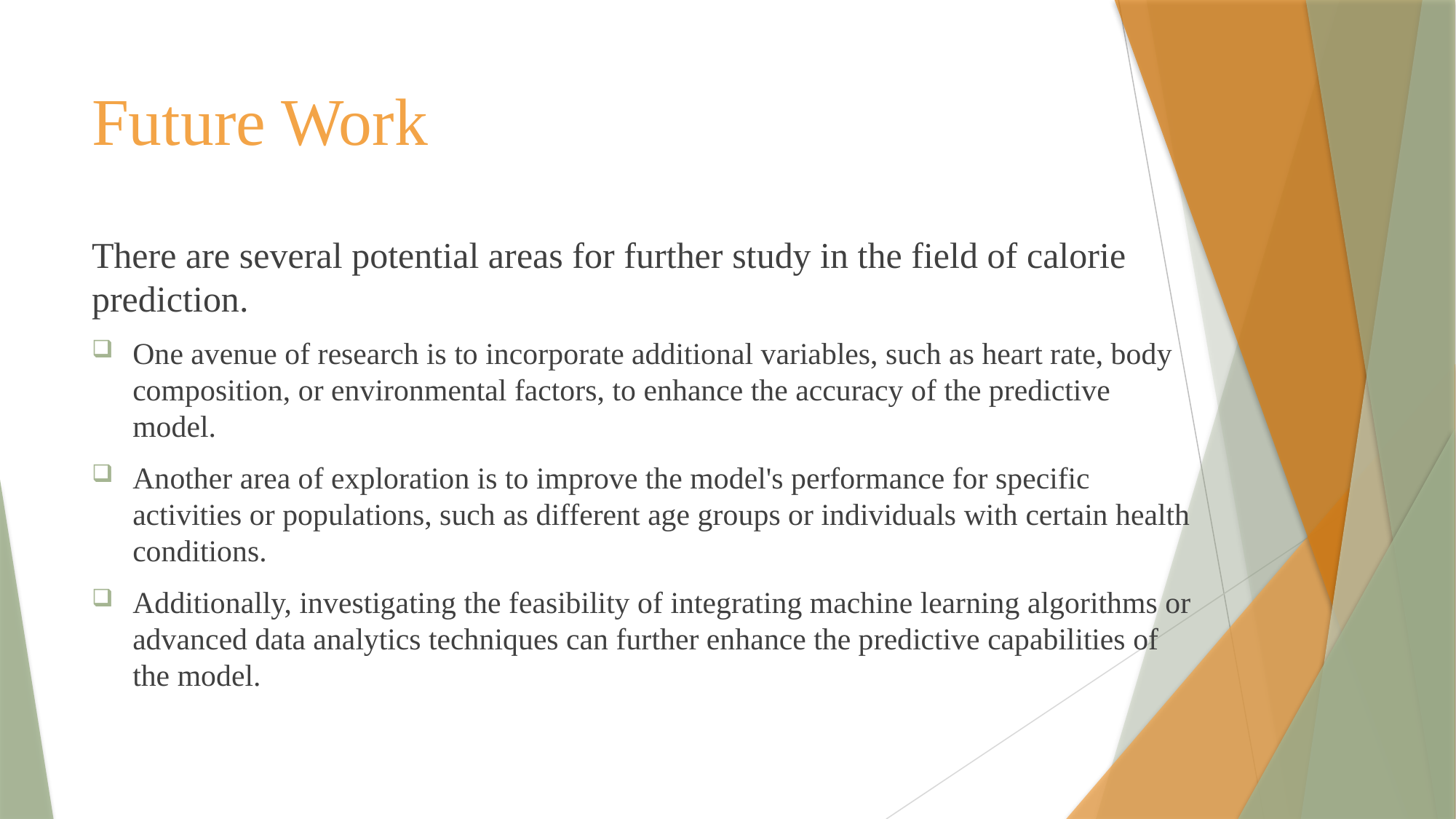

# Future Work
There are several potential areas for further study in the field of calorie prediction.
One avenue of research is to incorporate additional variables, such as heart rate, body composition, or environmental factors, to enhance the accuracy of the predictive model.
Another area of exploration is to improve the model's performance for specific activities or populations, such as different age groups or individuals with certain health conditions.
Additionally, investigating the feasibility of integrating machine learning algorithms or advanced data analytics techniques can further enhance the predictive capabilities of the model.